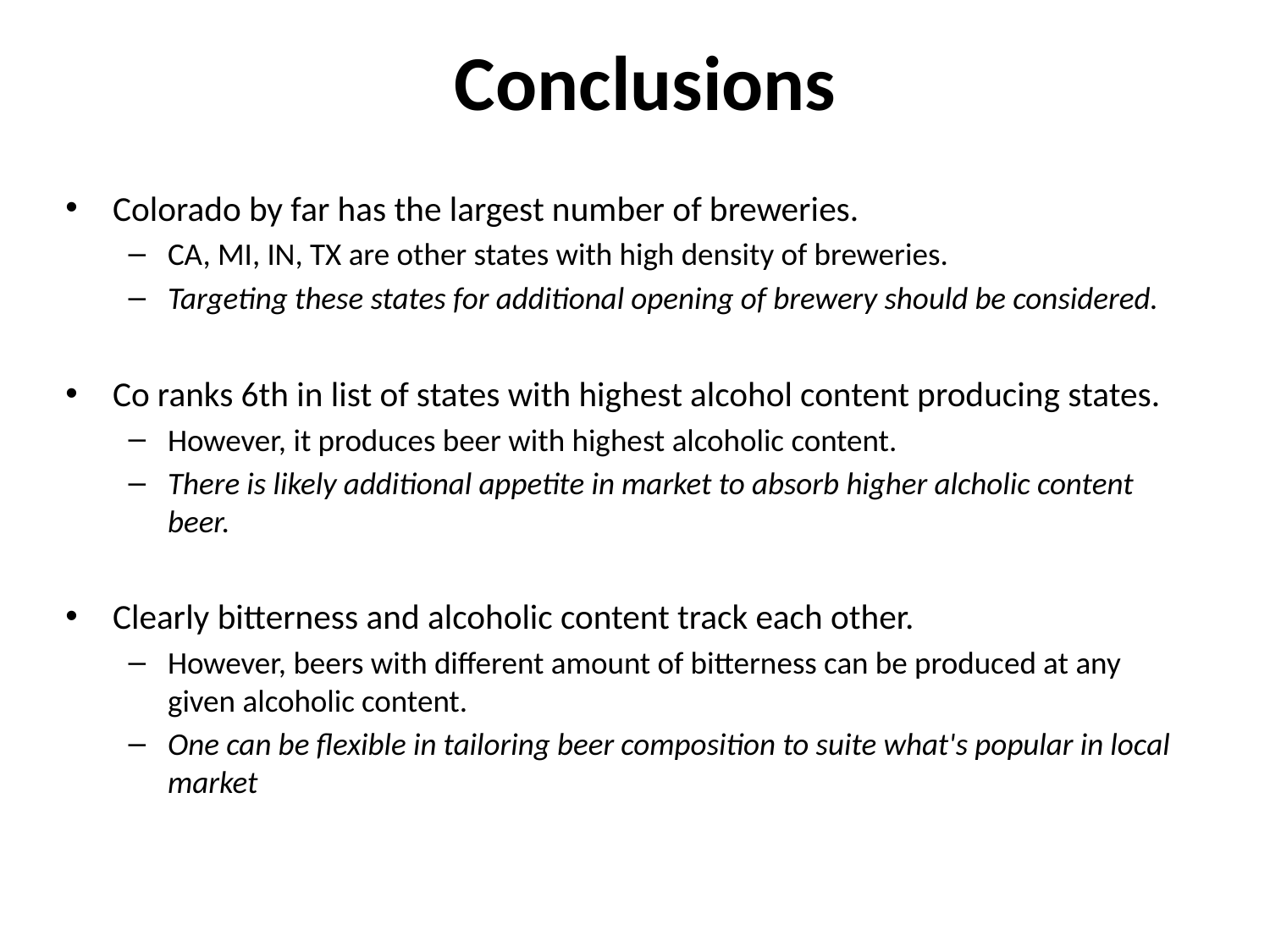

# Conclusions
Colorado by far has the largest number of breweries.
CA, MI, IN, TX are other states with high density of breweries.
Targeting these states for additional opening of brewery should be considered.

Co ranks 6th in list of states with highest alcohol content producing states.
However, it produces beer with highest alcoholic content.
There is likely additional appetite in market to absorb higher alcholic content beer.

Clearly bitterness and alcoholic content track each other.
However, beers with different amount of bitterness can be produced at any given alcoholic content.
One can be flexible in tailoring beer composition to suite what's popular in local market